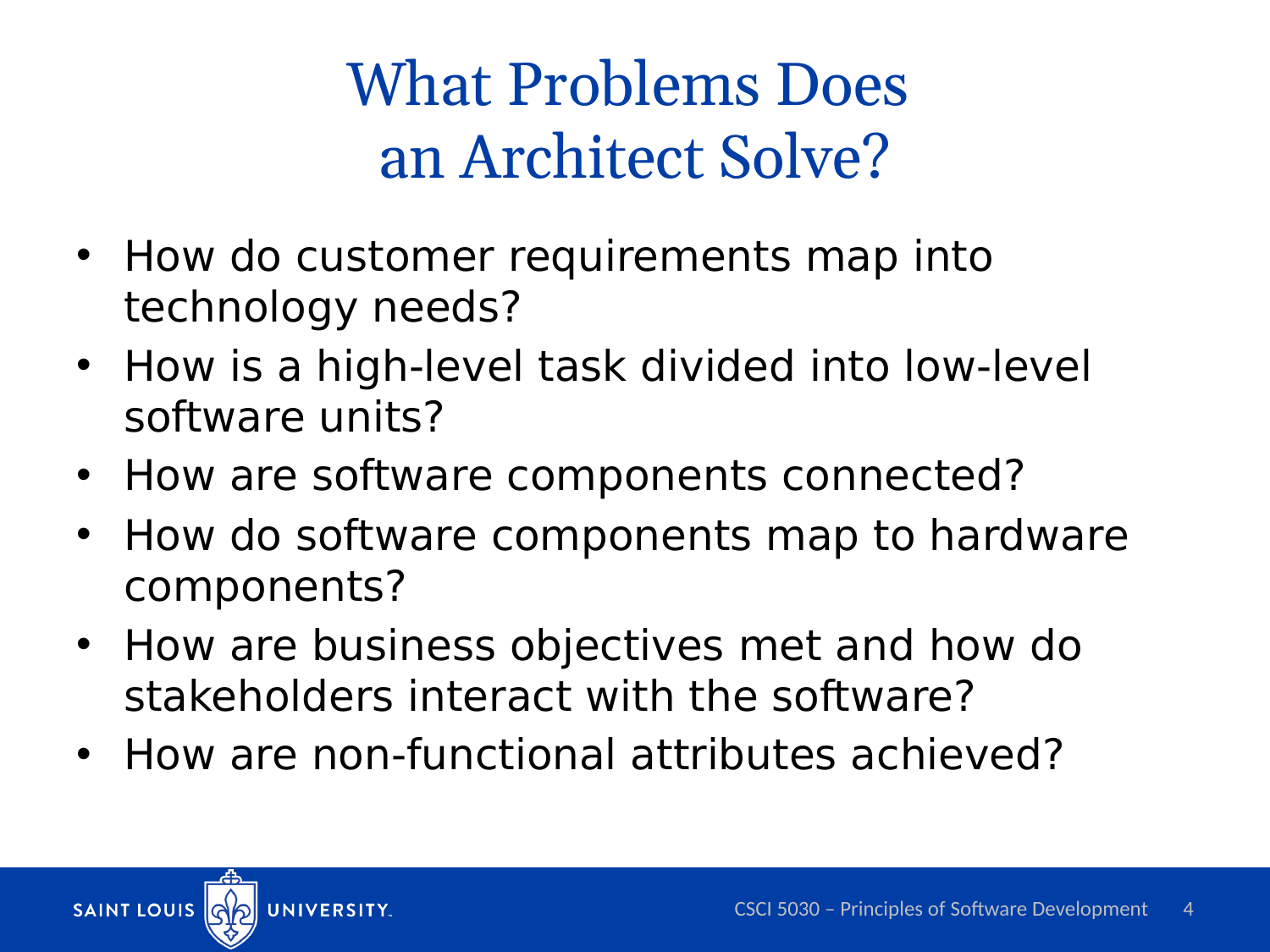

# What Problems Does an Architect Solve?
How do customer requirements map into technology needs?
How is a high-level task divided into low-level software units?
How are software components connected?
How do software components map to hardware components?
How are business objectives met and how do stakeholders interact with the software?
How are non-functional attributes achieved?

CSCI 5030 – Principles of Software Development
4